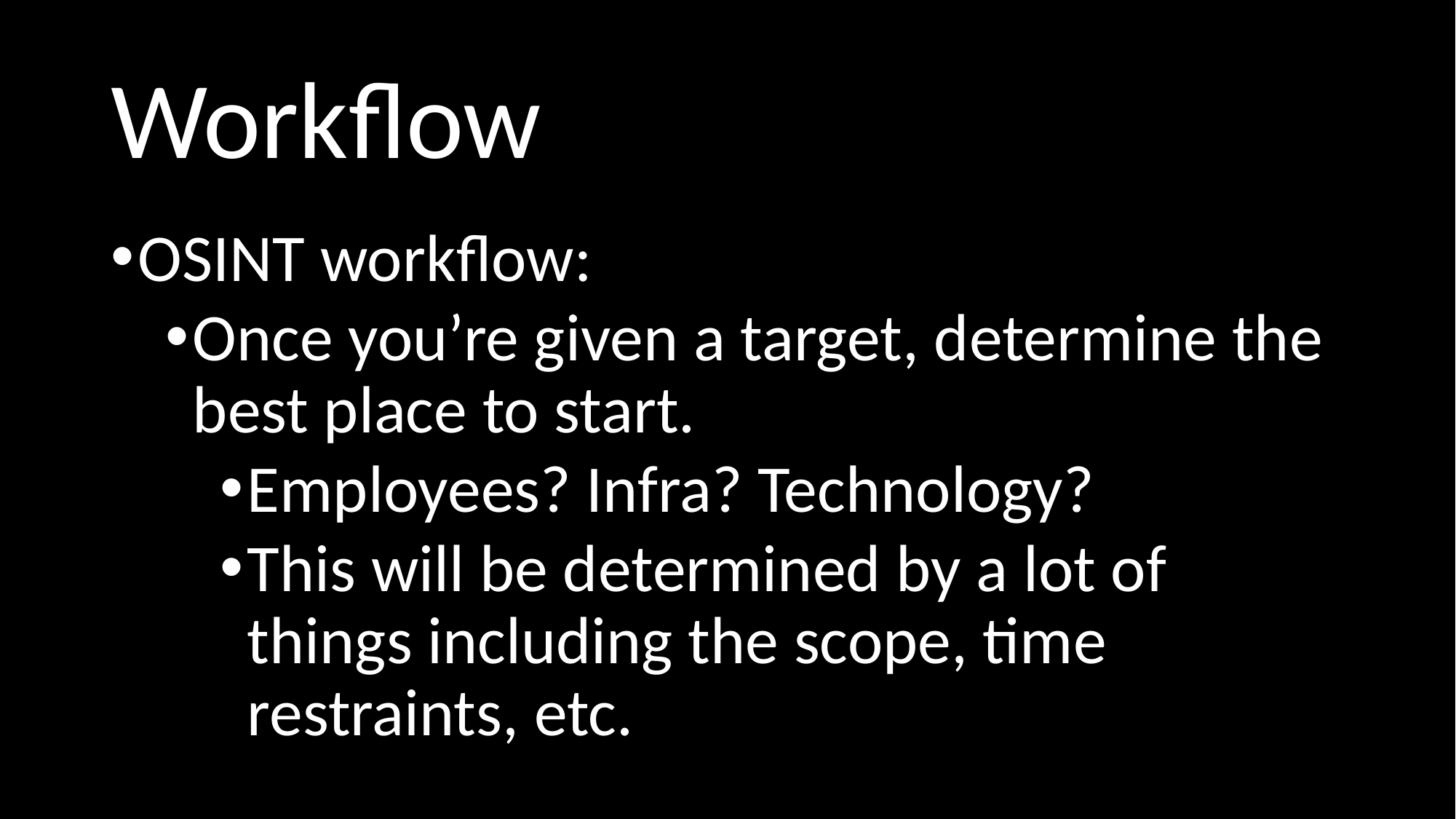

# Workflow
OSINT workflow:
Once you’re given a target, determine the best place to start.
Employees? Infra? Technology?
This will be determined by a lot of things including the scope, time restraints, etc.